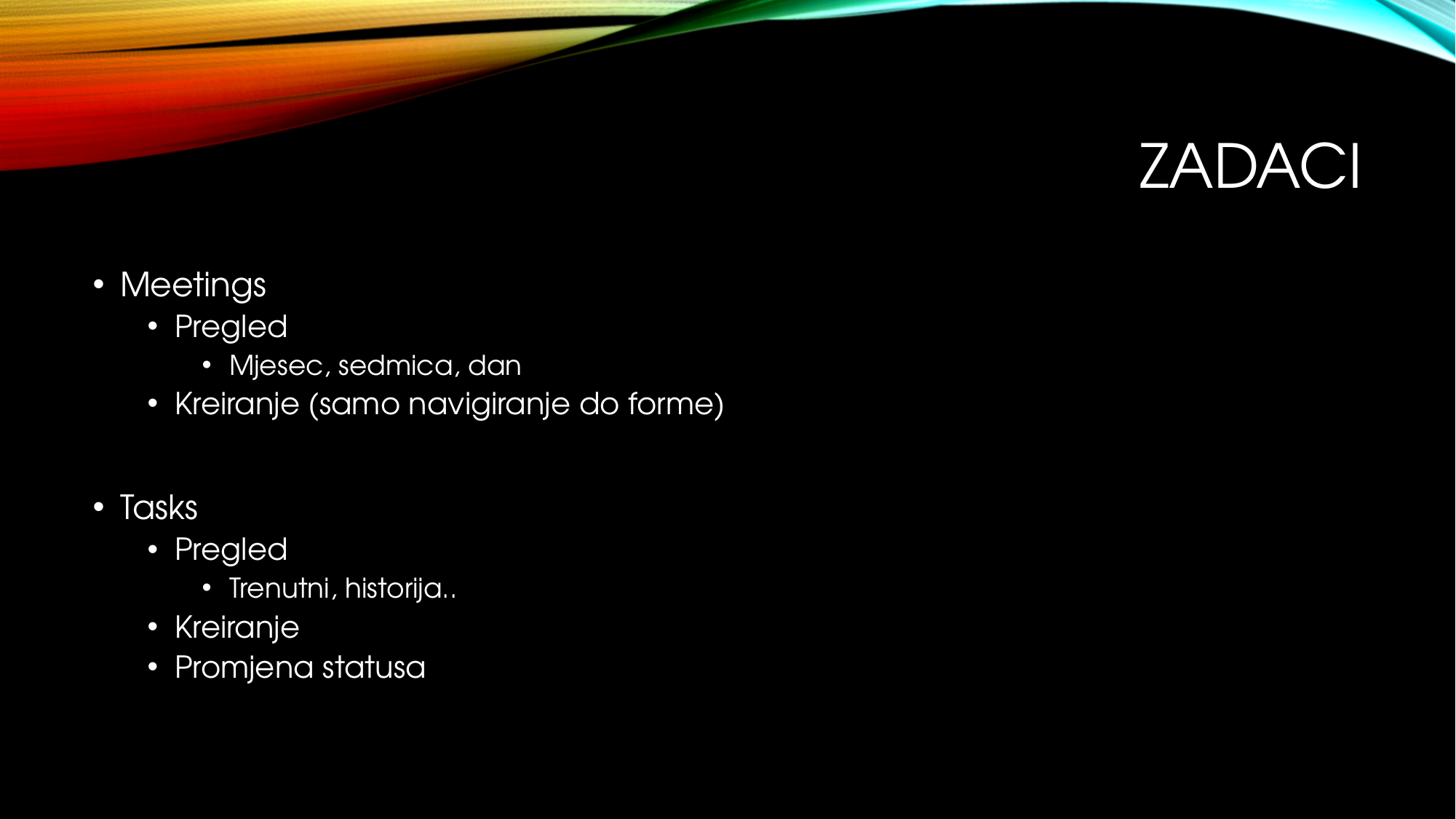

# Zadaci
Meetings
Pregled
Mjesec, sedmica, dan
Kreiranje (samo navigiranje do forme)

Tasks
Pregled
Trenutni, historija..
Kreiranje
Promjena statusa